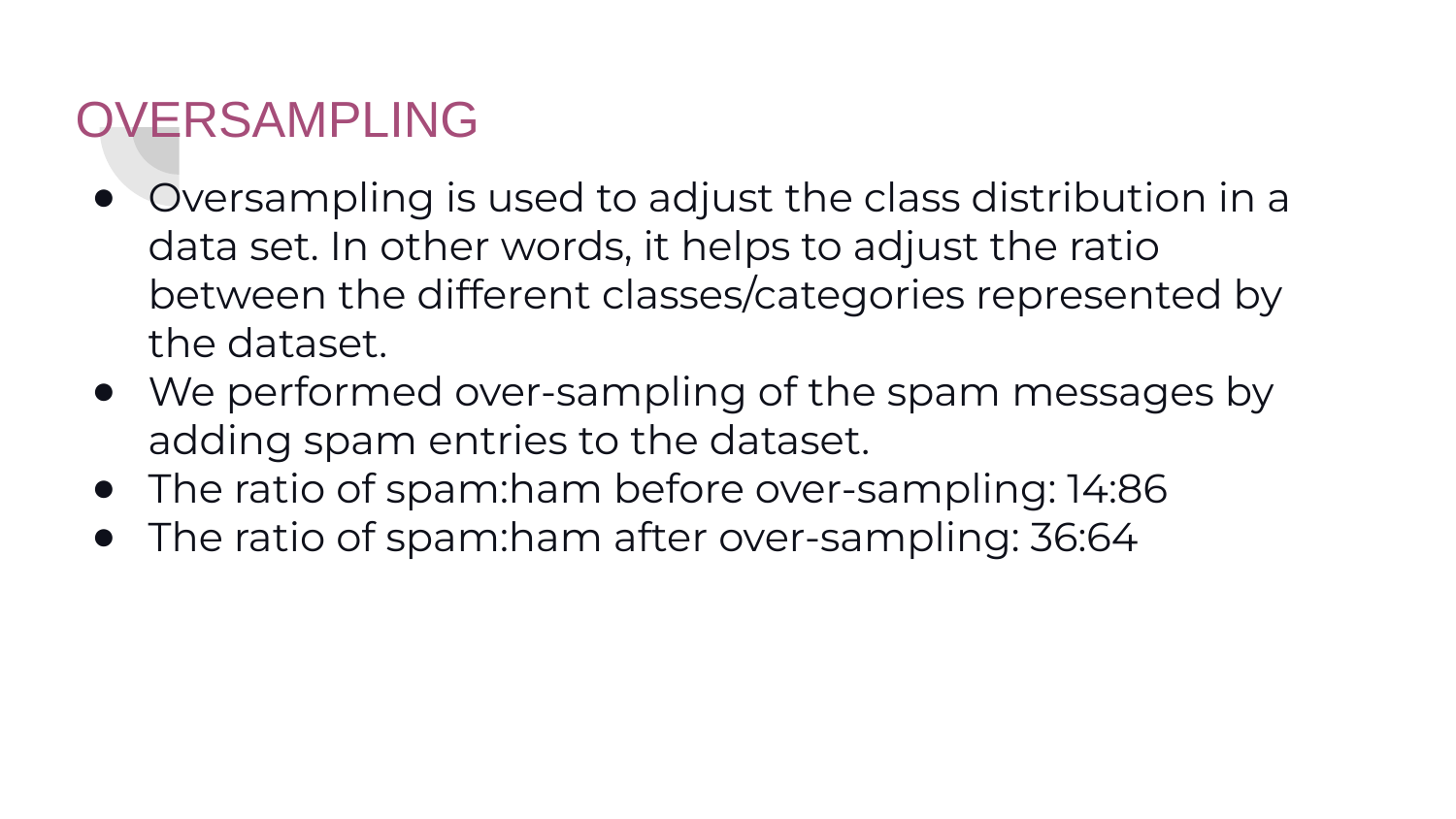

OVERSAMPLING
Oversampling is used to adjust the class distribution in a data set. In other words, it helps to adjust the ratio between the different classes/categories represented by the dataset.
We performed over-sampling of the spam messages by adding spam entries to the dataset.
The ratio of spam:ham before over-sampling: 14:86
The ratio of spam:ham after over-sampling: 36:64